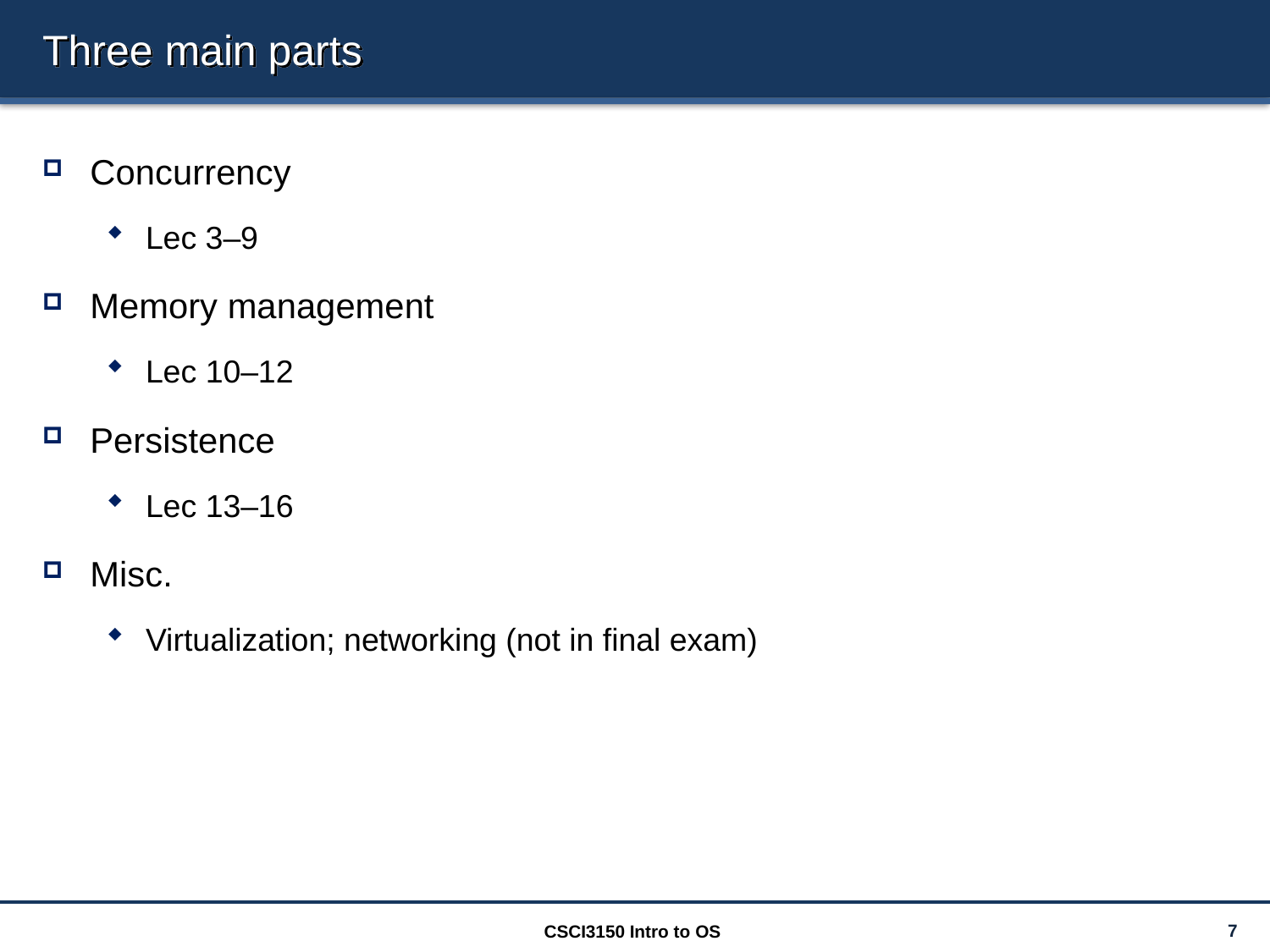

# Three main parts
Concurrency
Lec 3–9
Memory management
Lec 10–12
Persistence
Lec 13–16
Misc.
Virtualization; networking (not in final exam)
CSCI3150 Intro to OS
7